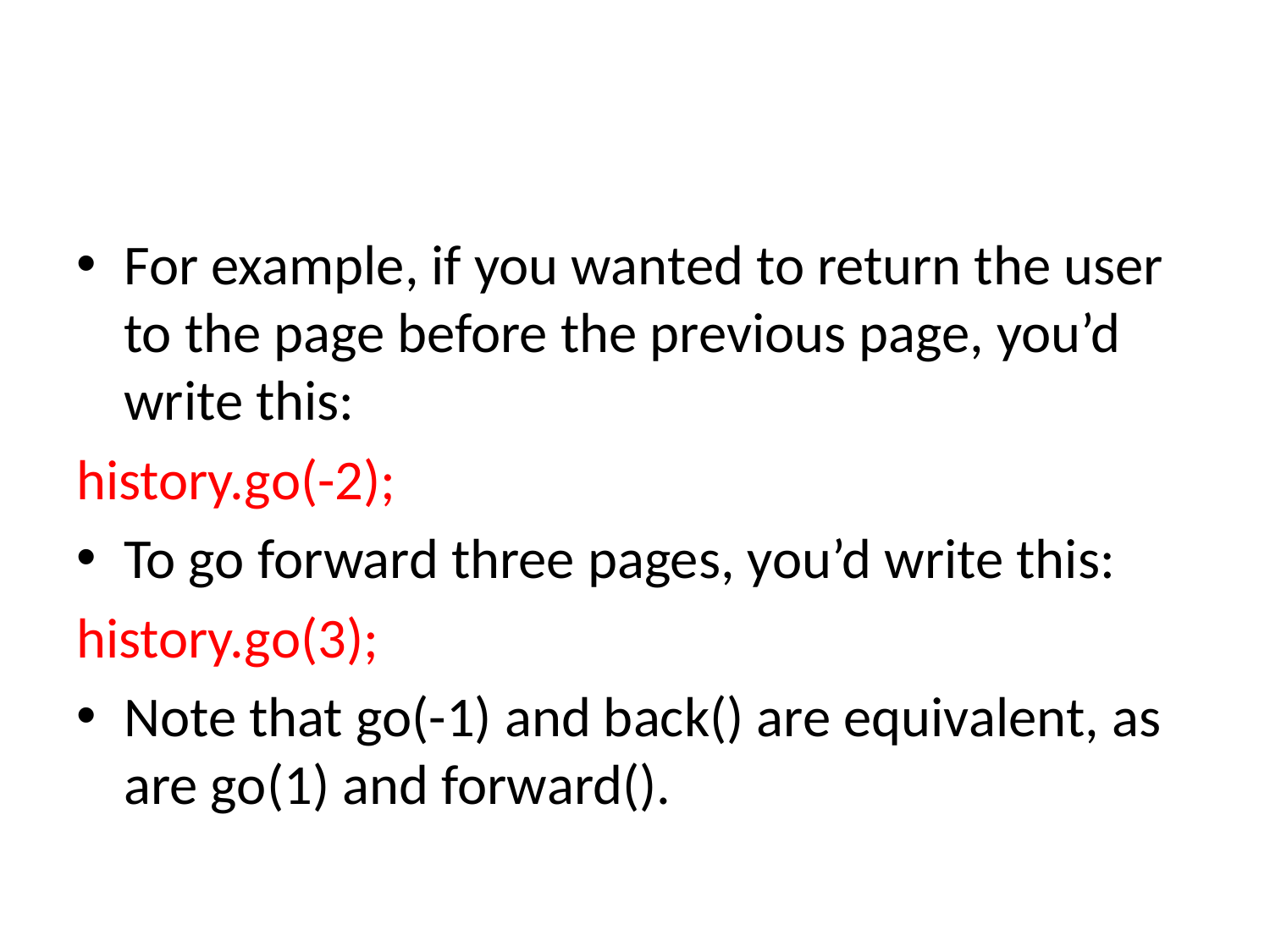

#
For example, if you wanted to return the user to the page before the previous page, you’d write this:
history.go(-2);
To go forward three pages, you’d write this:
history.go(3);
Note that go(-1) and back() are equivalent, as are go(1) and forward().